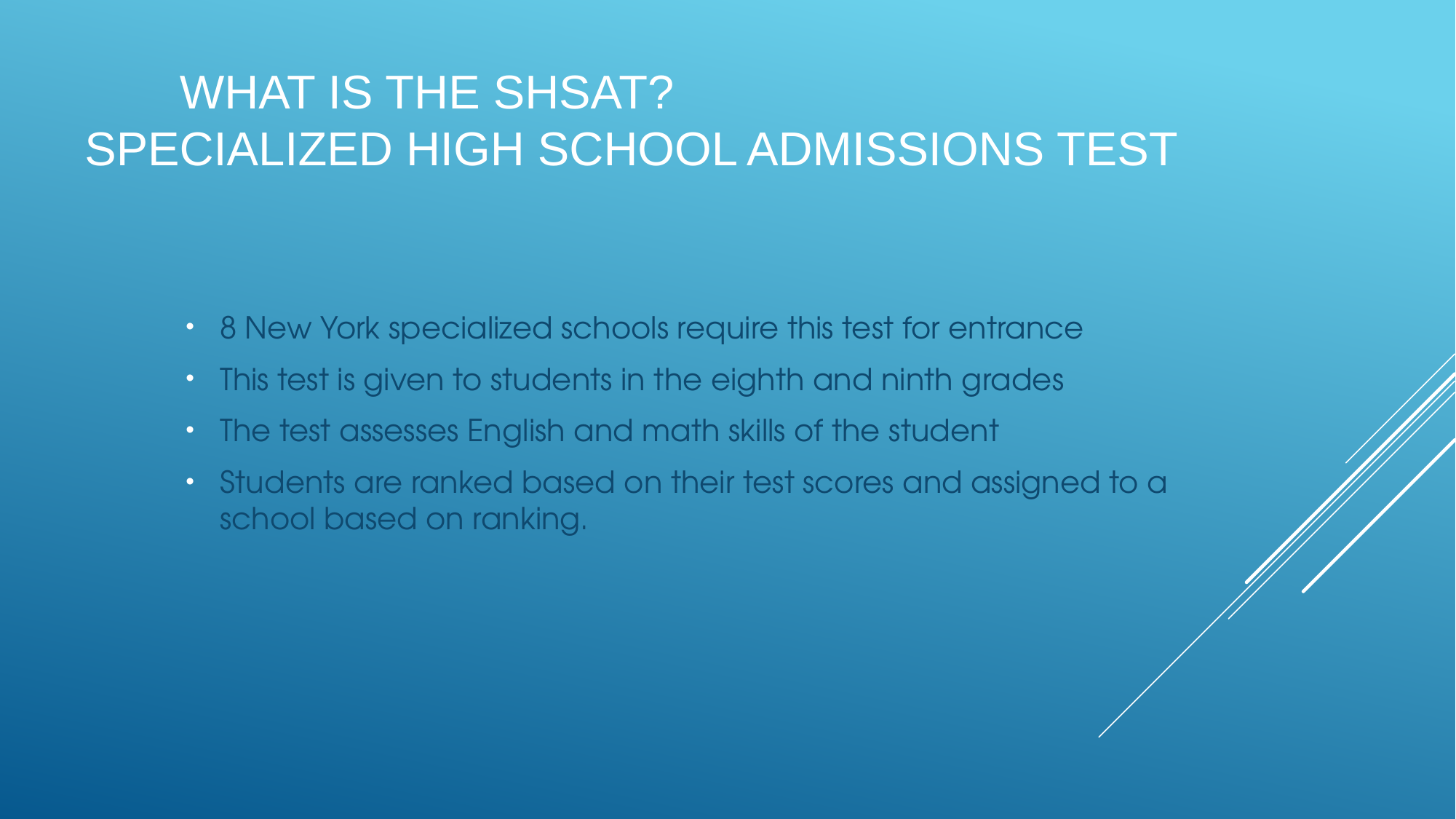

# What is the SHSAT? Specialized high School Admissions Test
8 New York specialized schools require this test for entrance
This test is given to students in the eighth and ninth grades
The test assesses English and math skills of the student
Students are ranked based on their test scores and assigned to a school based on ranking.